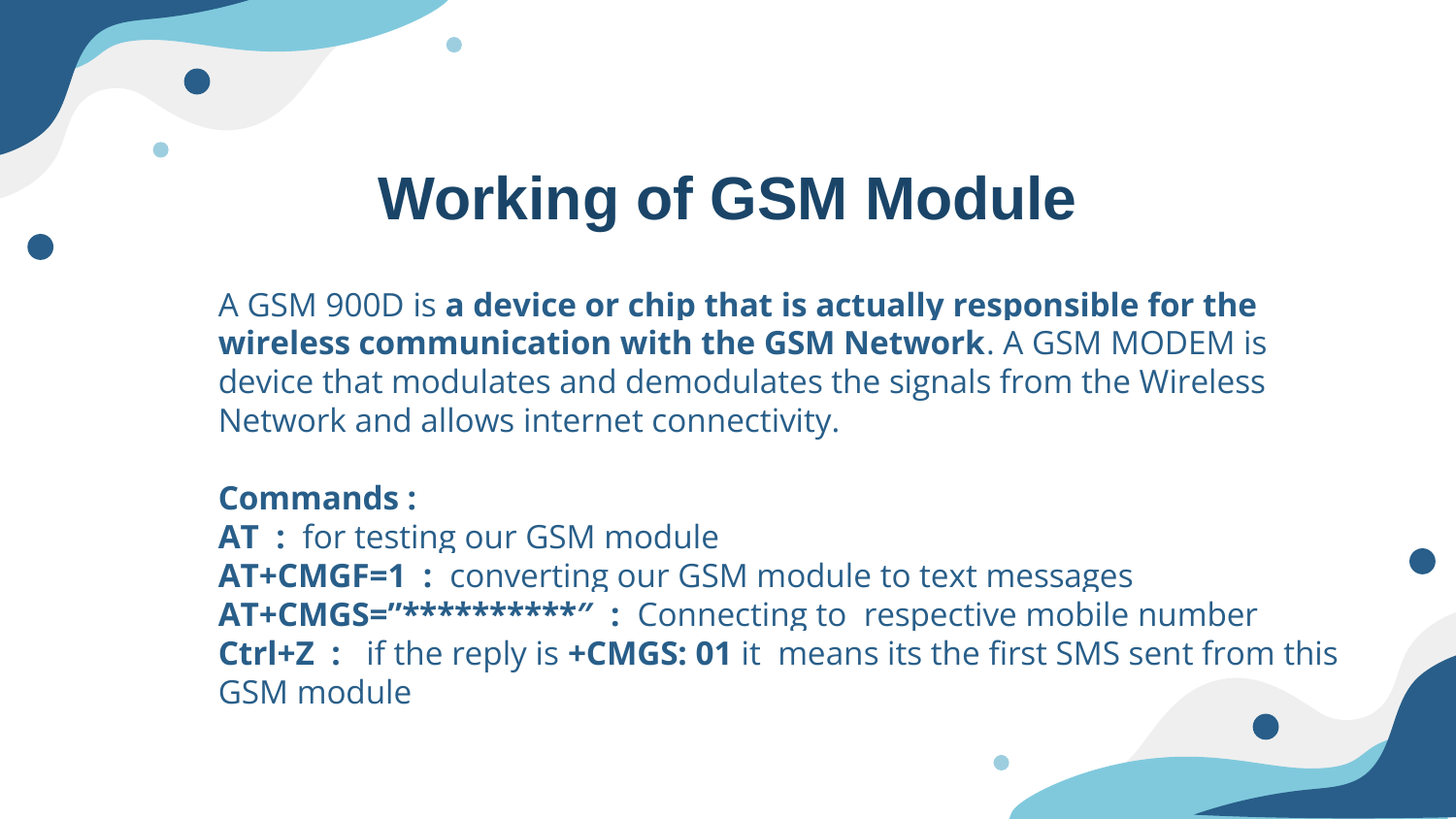

Working of GSM Module
A GSM 900D is a device or chip that is actually responsible for the wireless communication with the GSM Network. A GSM MODEM is device that modulates and demodulates the signals from the Wireless Network and allows internet connectivity.

Commands :
AT  :  for testing our GSM module
AT+CMGF=1  :  converting our GSM module to text messages
AT+CMGS=”**********″  :  Connecting to  respective mobile number
Ctrl+Z  :   if the reply is +CMGS: 01 it  means its the first SMS sent from this GSM module